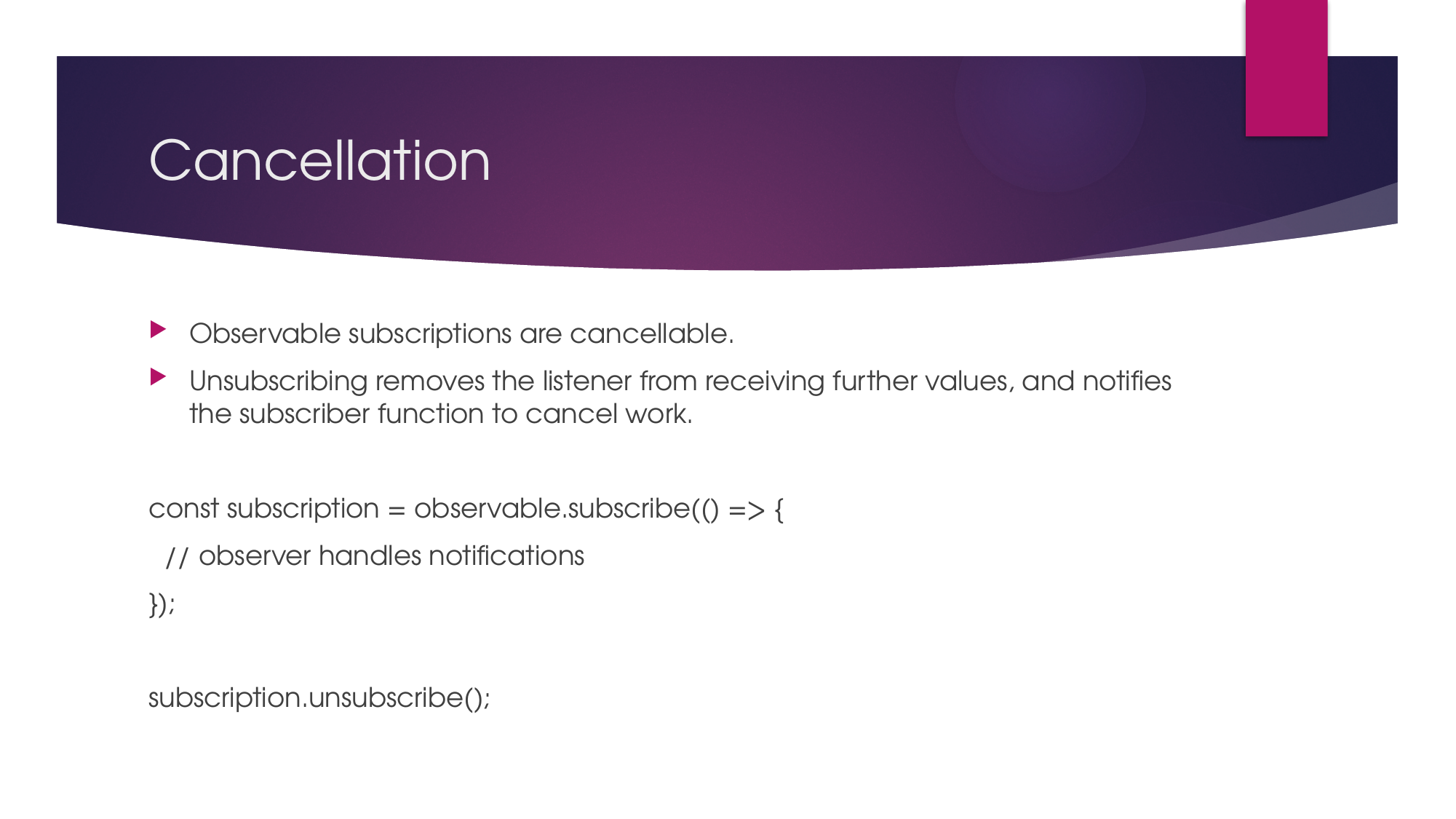

# Cancellation
Observable subscriptions are cancellable.
Unsubscribing removes the listener from receiving further values, and notifies the subscriber function to cancel work.

const subscription = observable.subscribe(() => {
  // observer handles notifications
});

subscription.unsubscribe();